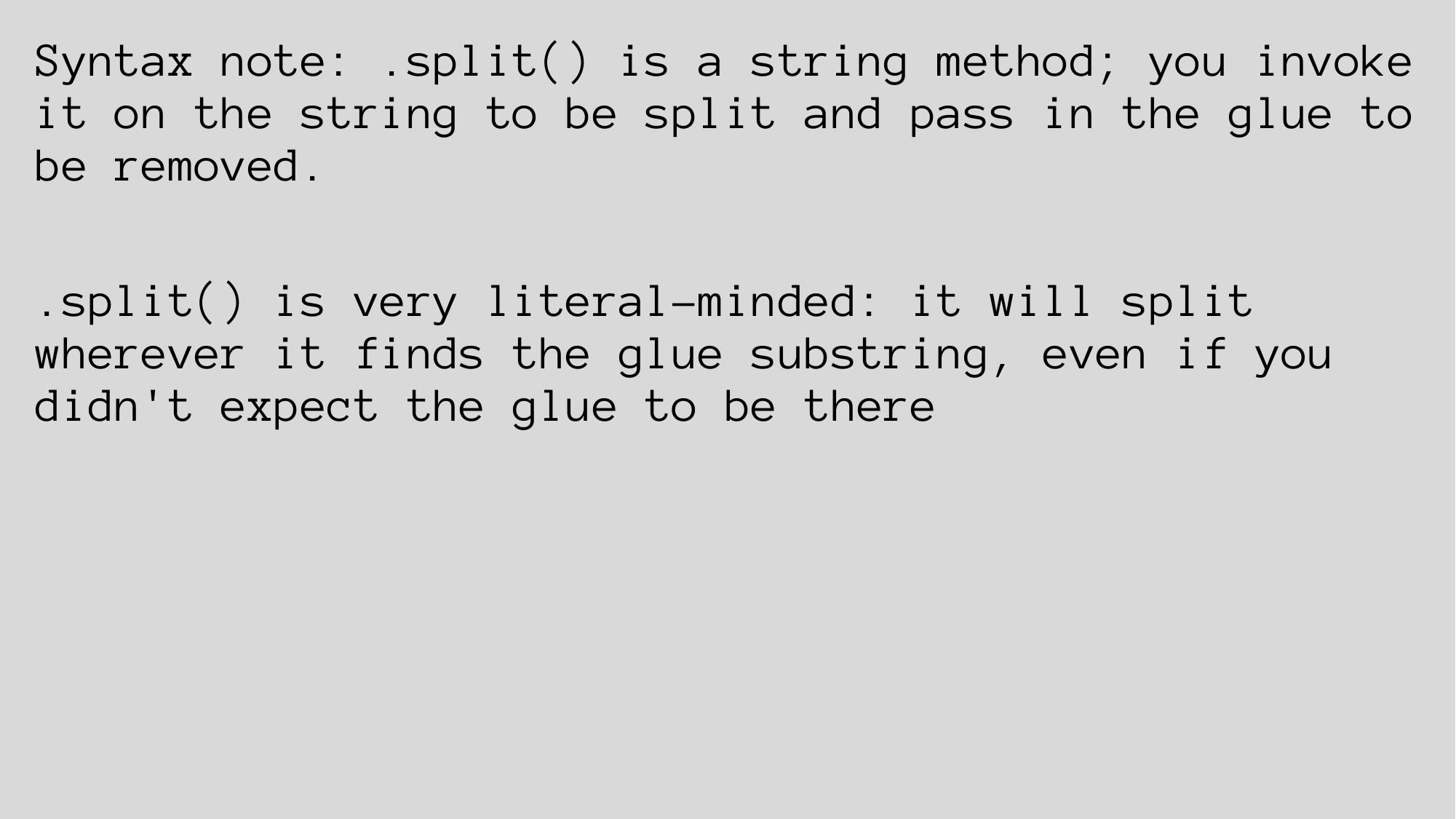

Syntax note: .split() is a string method; you invoke it on the string to be split and pass in the glue to be removed.

.split() is very literal-minded: it will split wherever it finds the glue substring, even if you didn't expect the glue to be there